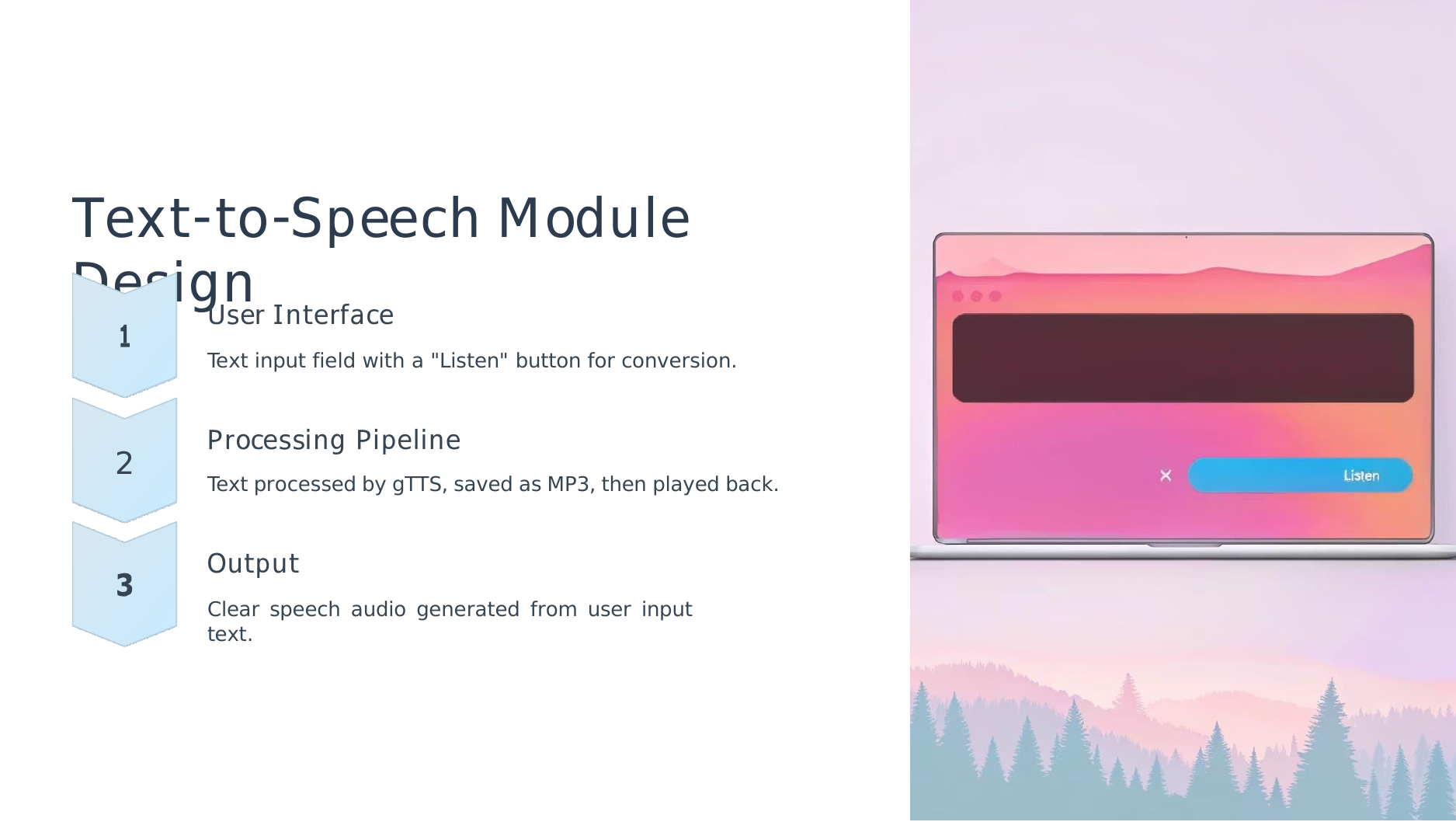

Text-to-Speech Module Design

User Interface
Text input field with a "Listen" button for conversion.

Processing Pipeline
Text processed by gTTS, saved as MP3, then played back.

2

Output
Clear  speech  audio  generated  from  user  input  text.